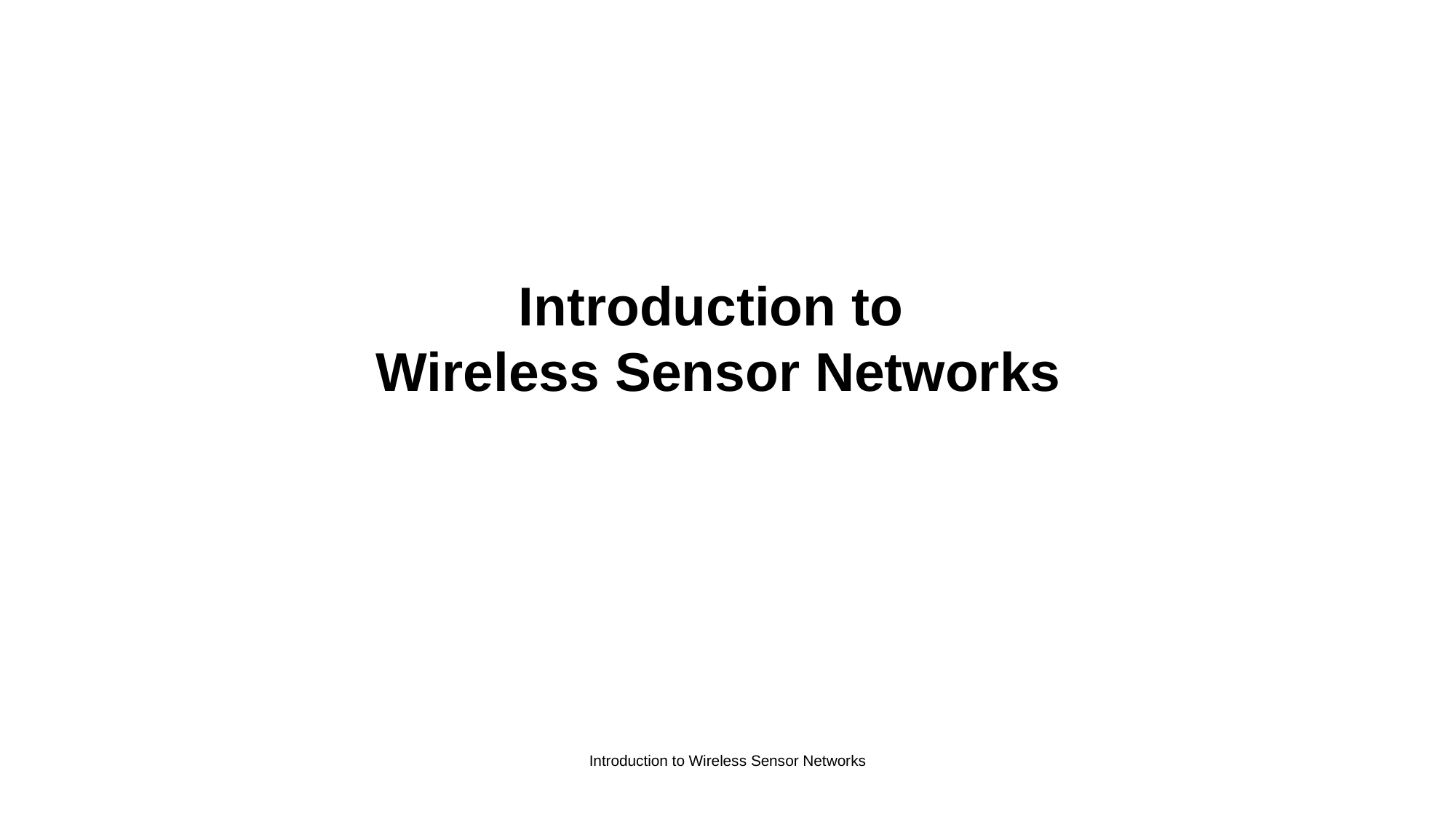

# Introduction to Wireless Sensor Networks
Introduction to Wireless Sensor Networks
1